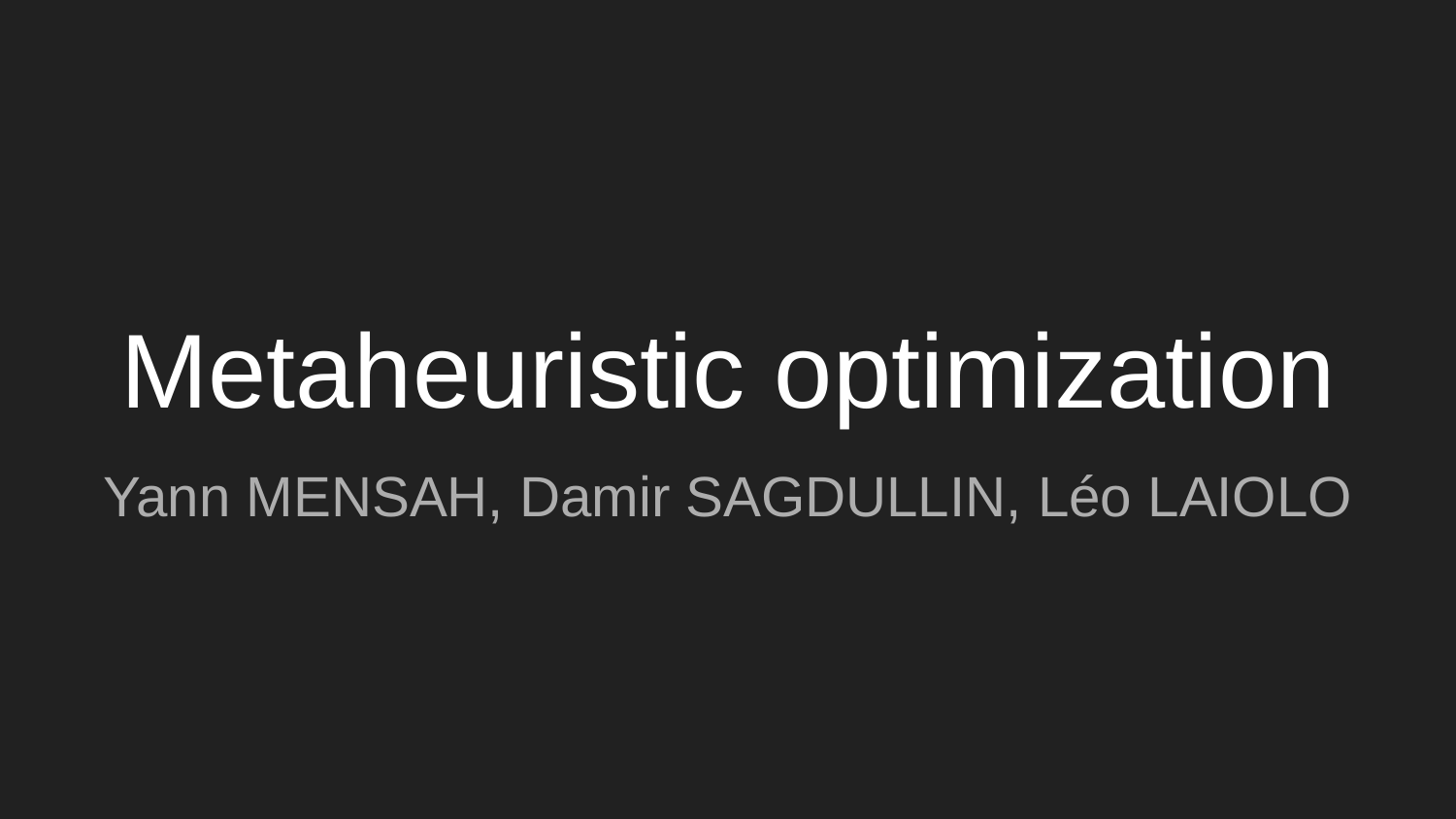

# Metaheuristic optimization
Yann MENSAH, Damir SAGDULLIN, Léo LAIOLO